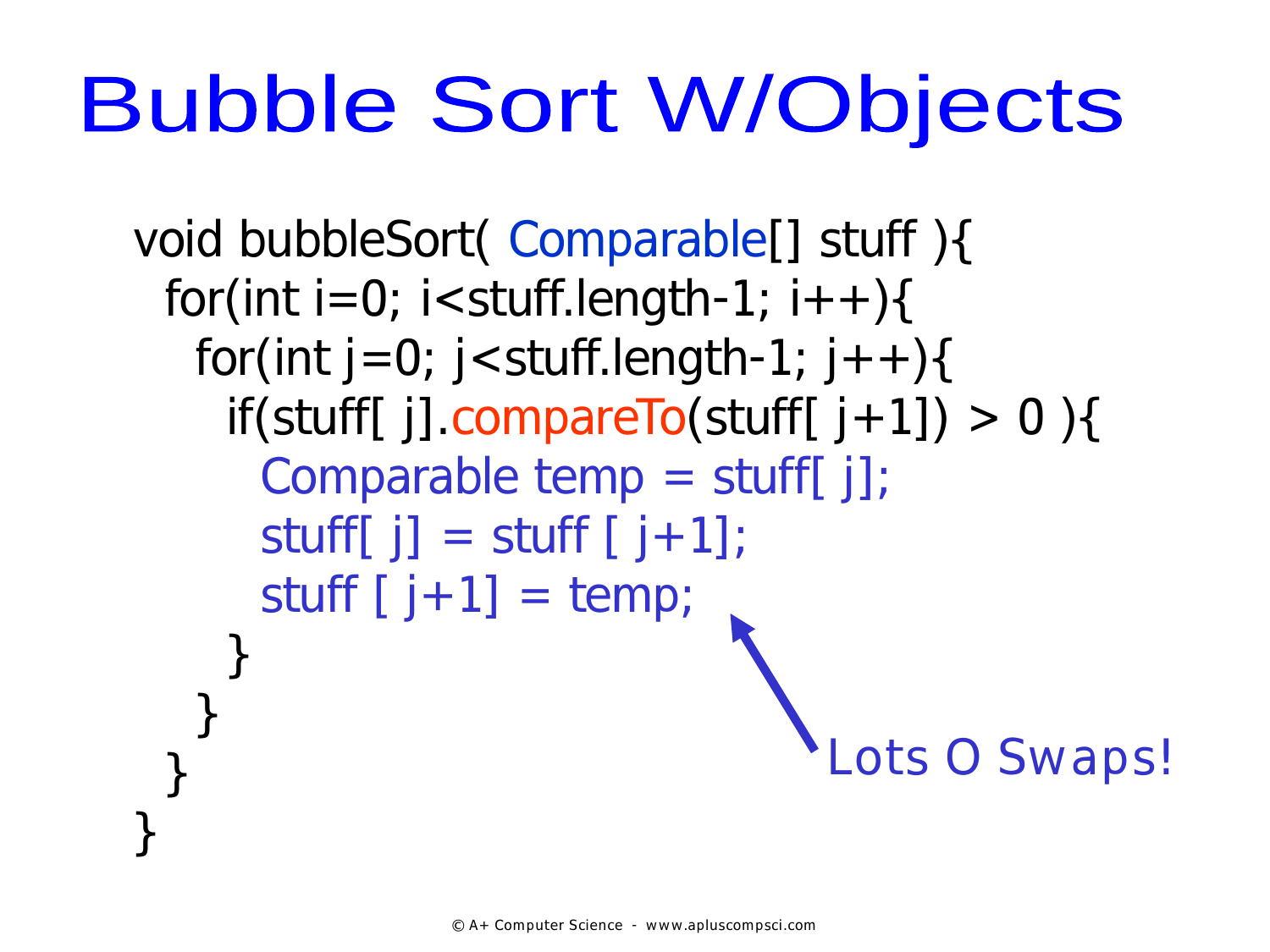

Bubble Sort W/Objects
void bubbleSort( Comparable[] stuff ){
  for(int i=0; i<stuff.length-1; i++){
    for(int j=0; j<stuff.length-1; j++){
      if(stuff[ j].compareTo(stuff[ j+1]) > 0 ){
	Comparable temp = stuff[ j];
	stuff[ j] = stuff [ j+1];
	stuff [ j+1] = temp;
      }
    }
  }
}

Lots O Swaps!

© A+ Computer Science  -  www.apluscompsci.com